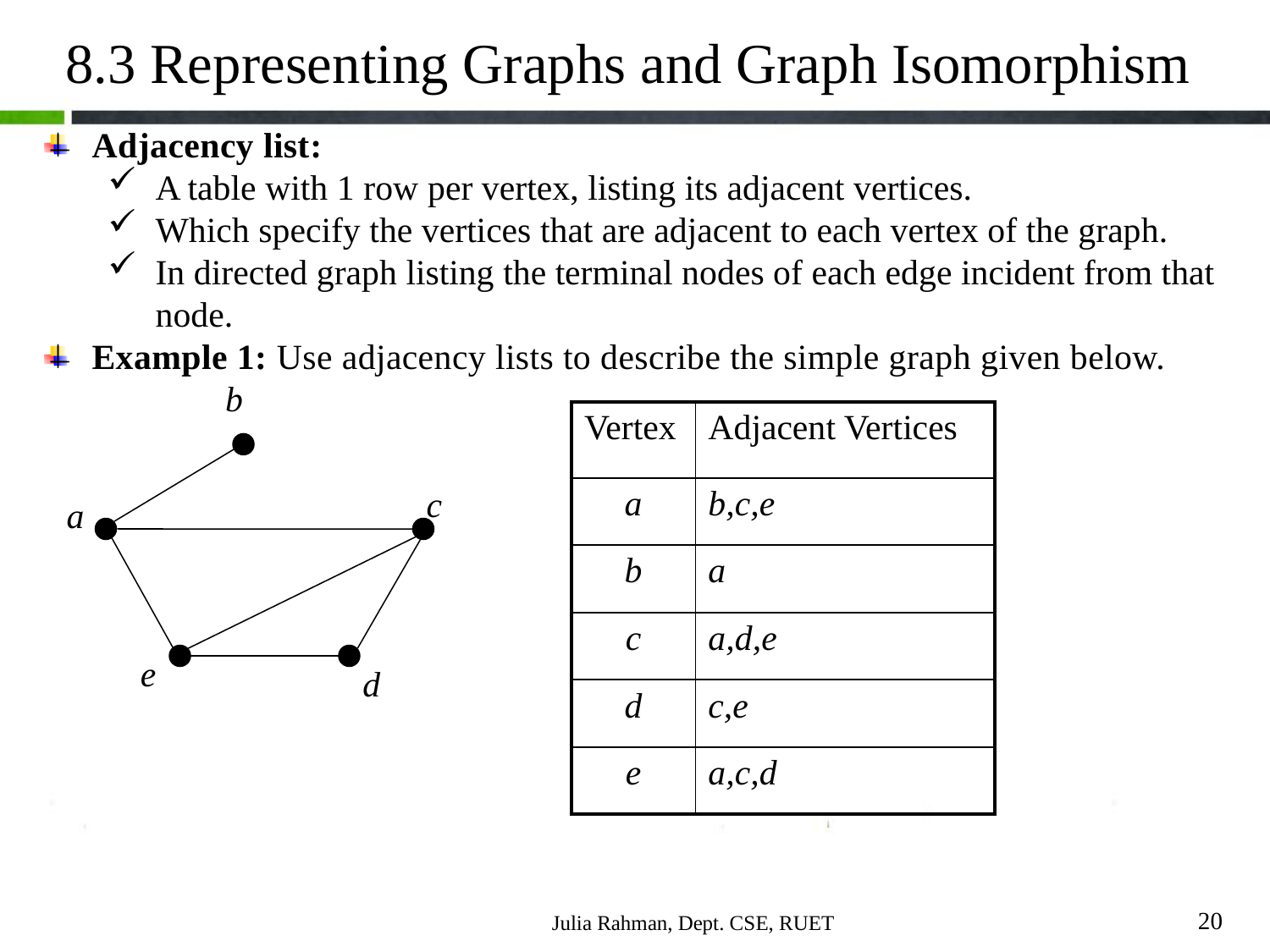

8.3 Representing Graphs and Graph Isomorphism
Adjacency list:
A table with 1 row per vertex, listing its adjacent vertices.
Which specify the vertices that are adjacent to each vertex of the graph.
In directed graph listing the terminal nodes of each edge incident from that node.
Example 1: Use adjacency lists to describe the simple graph given below.

b
c
a
e
d
| Vertex | Adjacent Vertices |
| --- | --- |
| a | b,c,e |
| b | a |
| c | a,d,e |
| d | c,e |
| e | a,c,d |

20
Julia Rahman, Dept. CSE, RUET